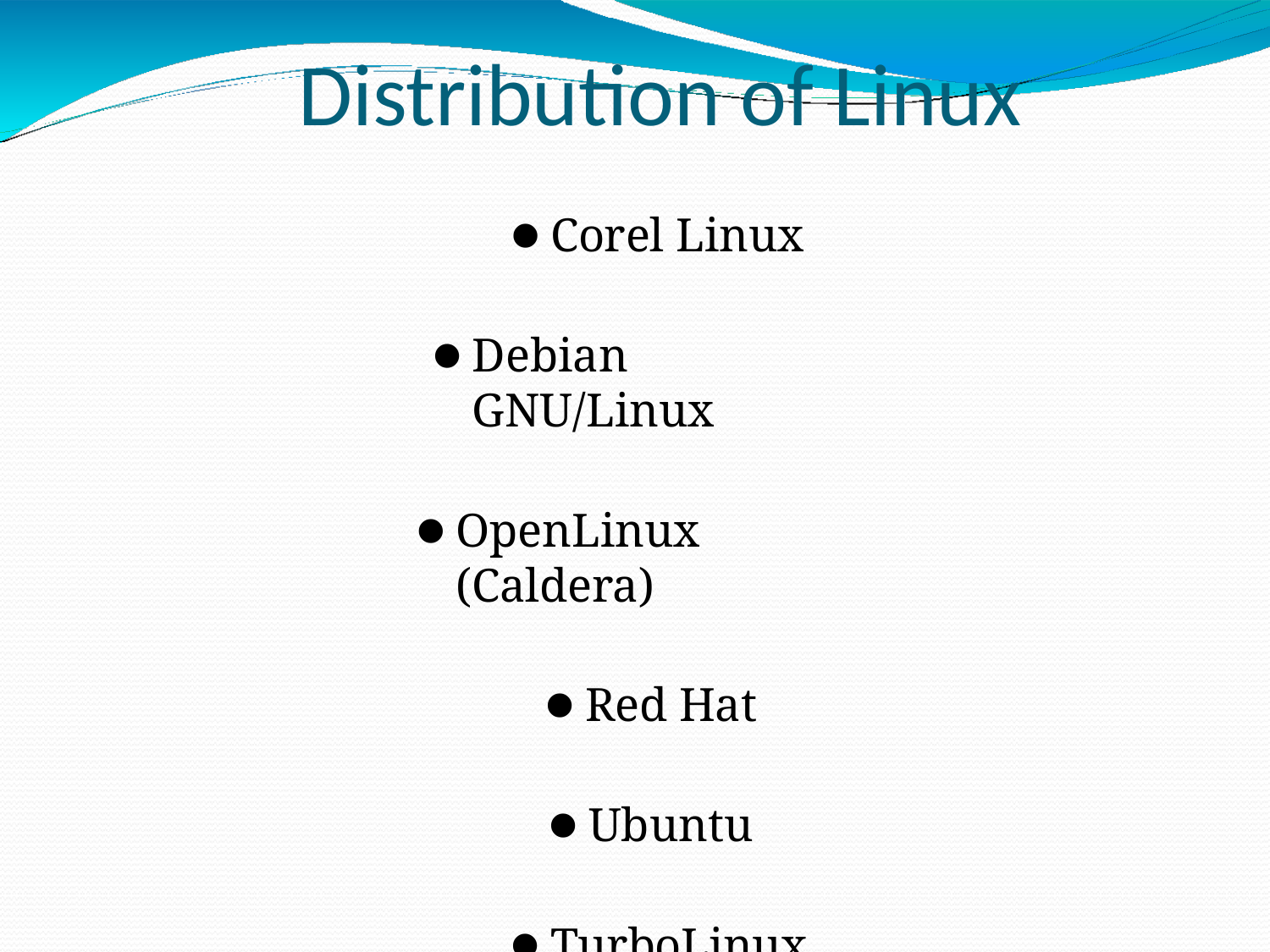

# Distribution of Linux
Corel Linux

Debian GNU/Linux

OpenLinux (Caldera)

Red Hat

Ubuntu

TurboLinux